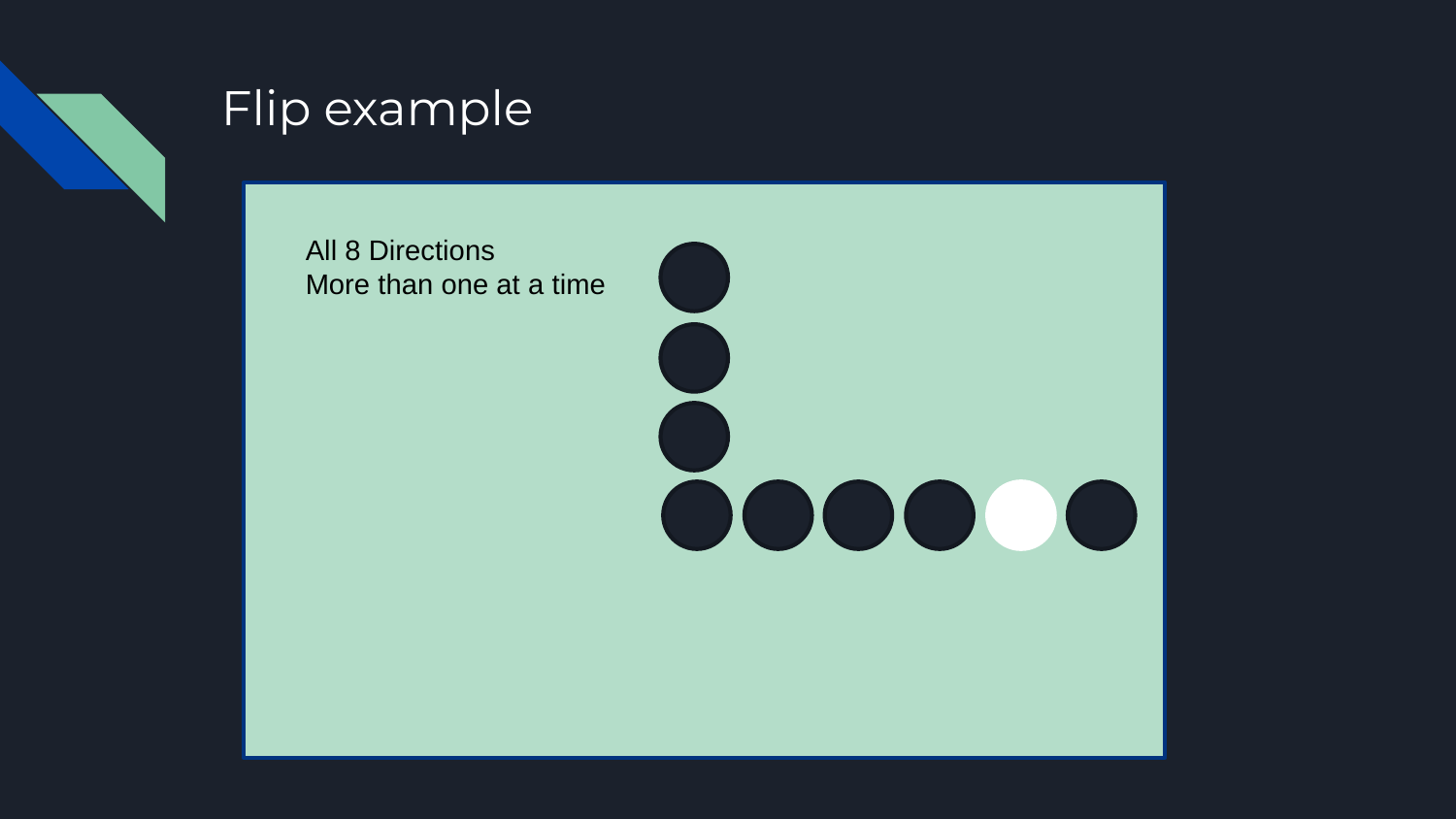

# Flip example

All 8 Directions
More than one at a time